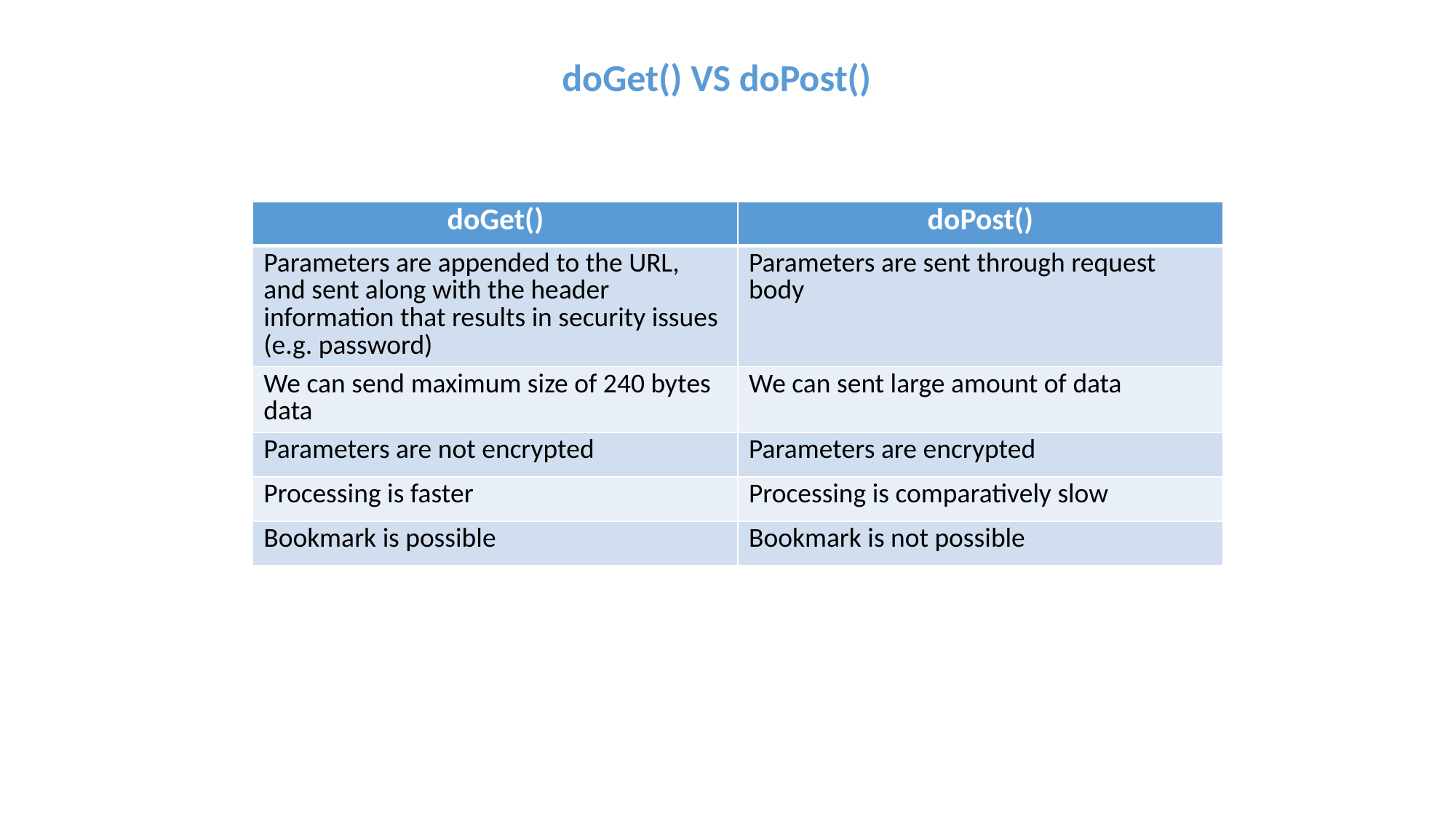

doGet() VS doPost()
| doGet() | doPost() |
| --- | --- |
| Parameters are appended to the URL, and sent along with the header information that results in security issues (e.g. password) | Parameters are sent through request body |
| We can send maximum size of 240 bytes data | We can sent large amount of data |
| Parameters are not encrypted | Parameters are encrypted |
| Processing is faster | Processing is comparatively slow |
| Bookmark is possible | Bookmark is not possible |